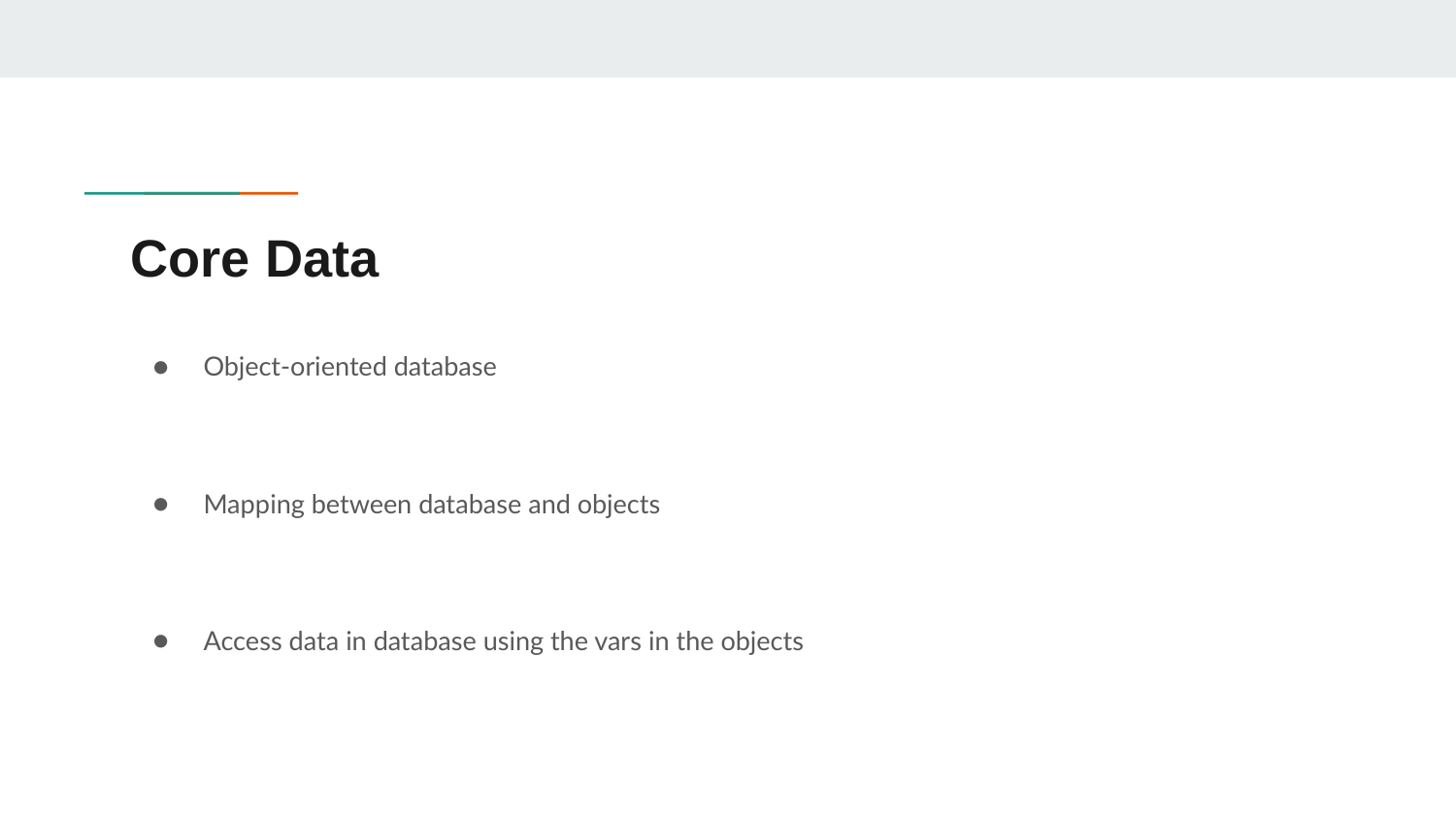

# Core Data
Object-oriented database

Mapping between database and objects

Access data in database using the vars in the objects